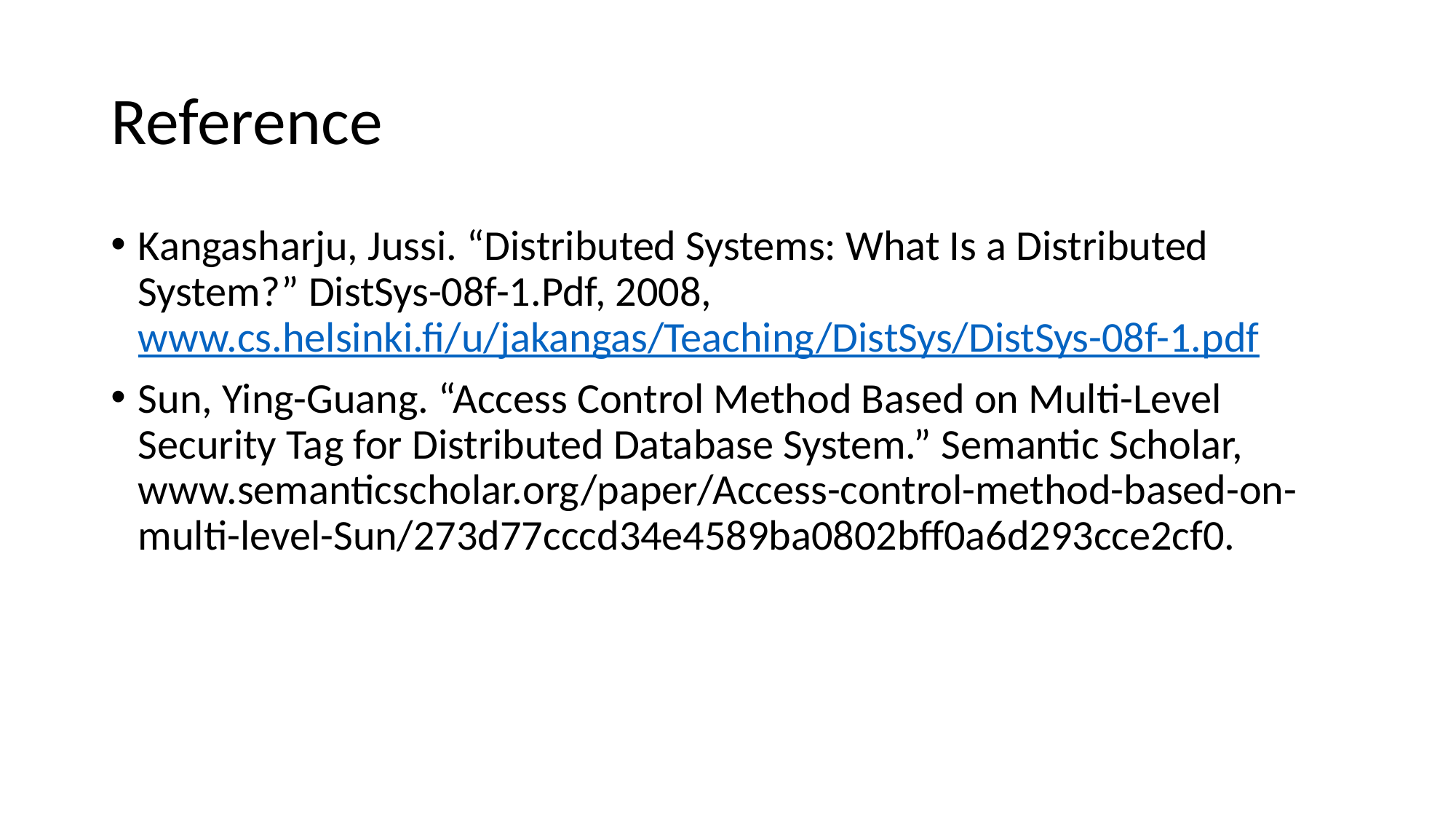

# Reference
Kangasharju, Jussi. “Distributed Systems: What Is a Distributed System?” DistSys-08f-1.Pdf, 2008, www.cs.helsinki.fi/u/jakangas/Teaching/DistSys/DistSys-08f-1.pdf
Sun, Ying-Guang. “Access Control Method Based on Multi-Level Security Tag for Distributed Database System.” Semantic Scholar, www.semanticscholar.org/paper/Access-control-method-based-on-multi-level-Sun/273d77cccd34e4589ba0802bff0a6d293cce2cf0.